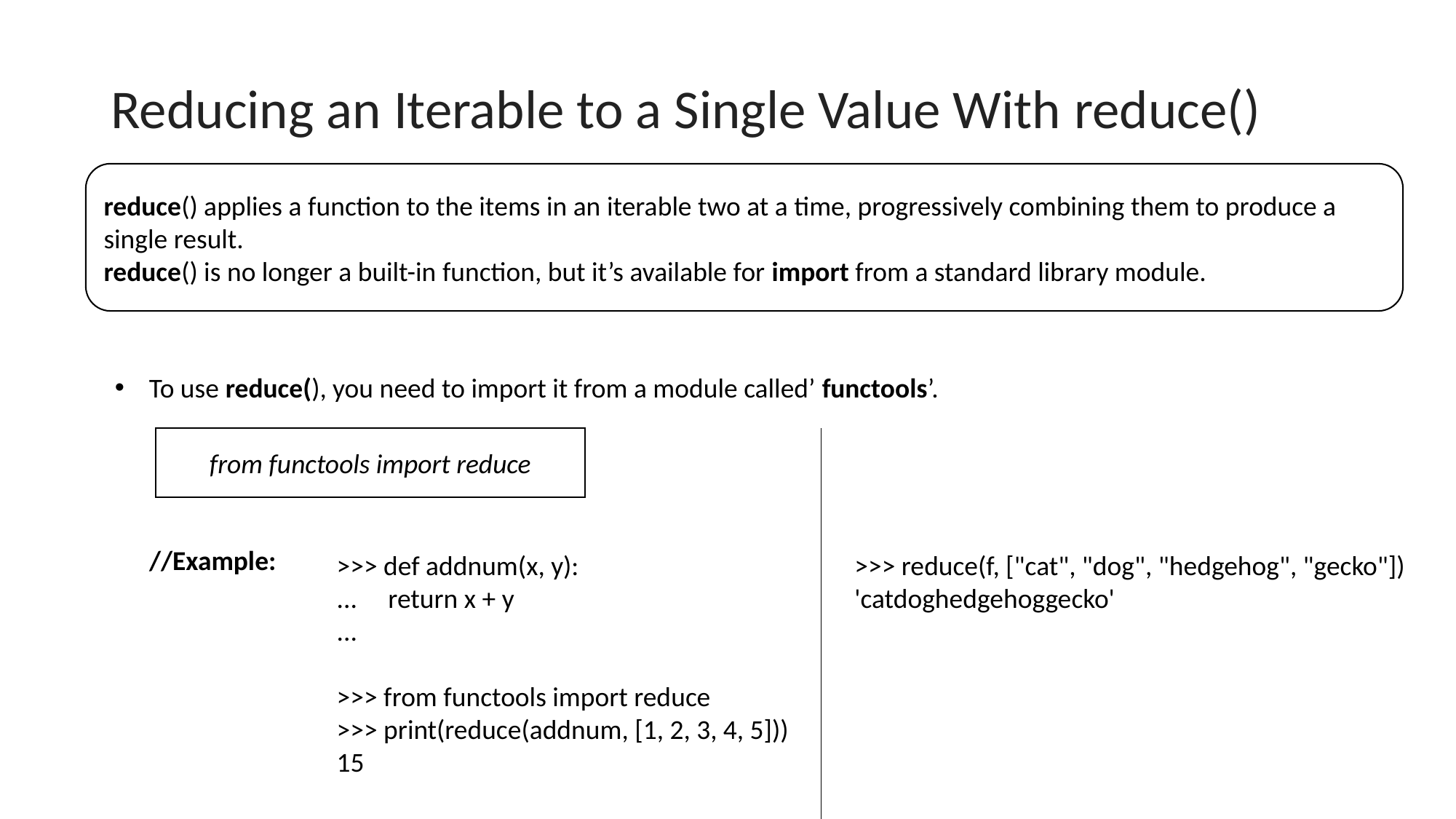

# Reducing an Iterable to a Single Value With reduce()

reduce() applies a function to the items in an iterable two at a time, progressively combining them to produce a single result.
reduce() is no longer a built-in function, but it’s available for import from a standard library module.
To use reduce(), you need to import it from a module called’ functools’.
from functools import reduce
//Example:
>>> def addnum(x, y):
...     return x + y
...

>>> from functools import reduce
>>> print(reduce(addnum, [1, 2, 3, 4, 5]))
15
>>> reduce(f, ["cat", "dog", "hedgehog", "gecko"])
'catdoghedgehoggecko'